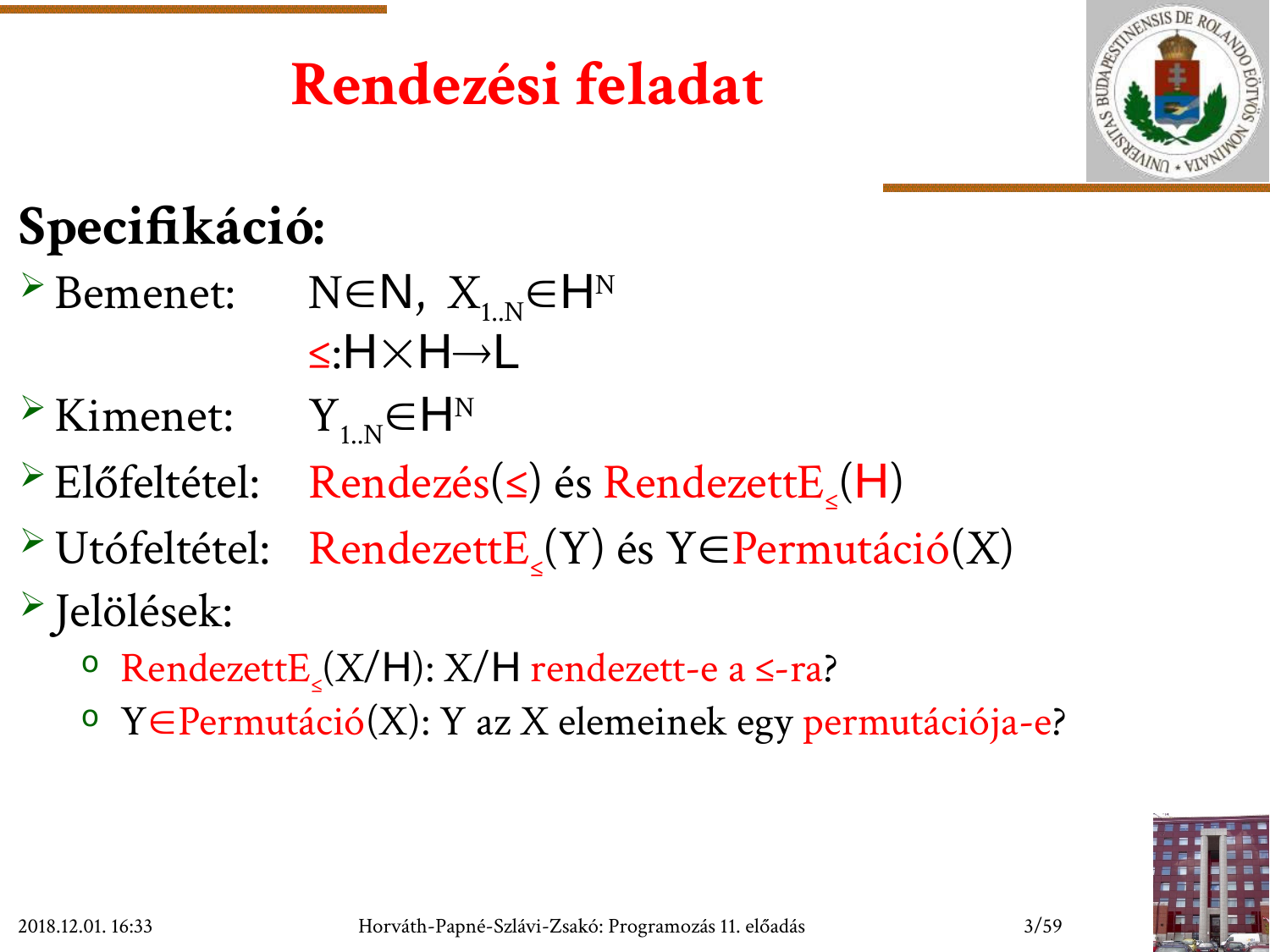

# Rendezési feladat
Specifikáció:
Bemenet:	N∈N,  X1..N∈HN
		≤:H×H→L
Kimenet:	Y1..N∈HN
Előfeltétel:	Rendezés(≤) és RendezettE≤(H)
Utófeltétel:	RendezettE≤(Y) és Y∈Permutáció(X)
Jelölések:
RendezettE≤(X/H): X/H rendezett-e a ≤-ra?
Y∈Permutáció(X): Y az X elemeinek egy permutációja-e?
2018.12.01. 16:33
3/59
Horváth-Papné-Szlávi-Zsakó: Programozás 11. előadás